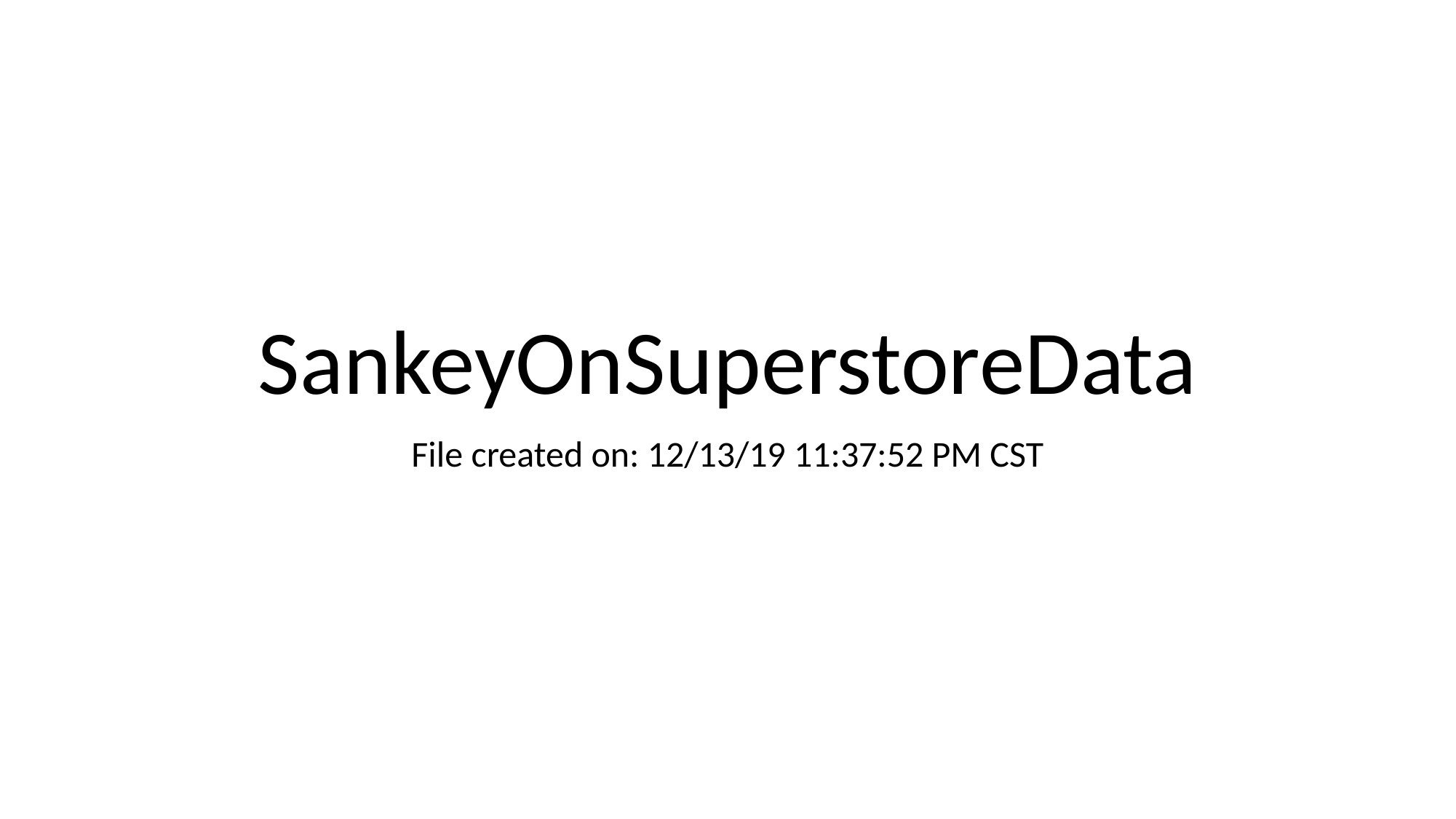

# SankeyOnSuperstoreData
File created on: 12/13/19 11:37:52 PM CST